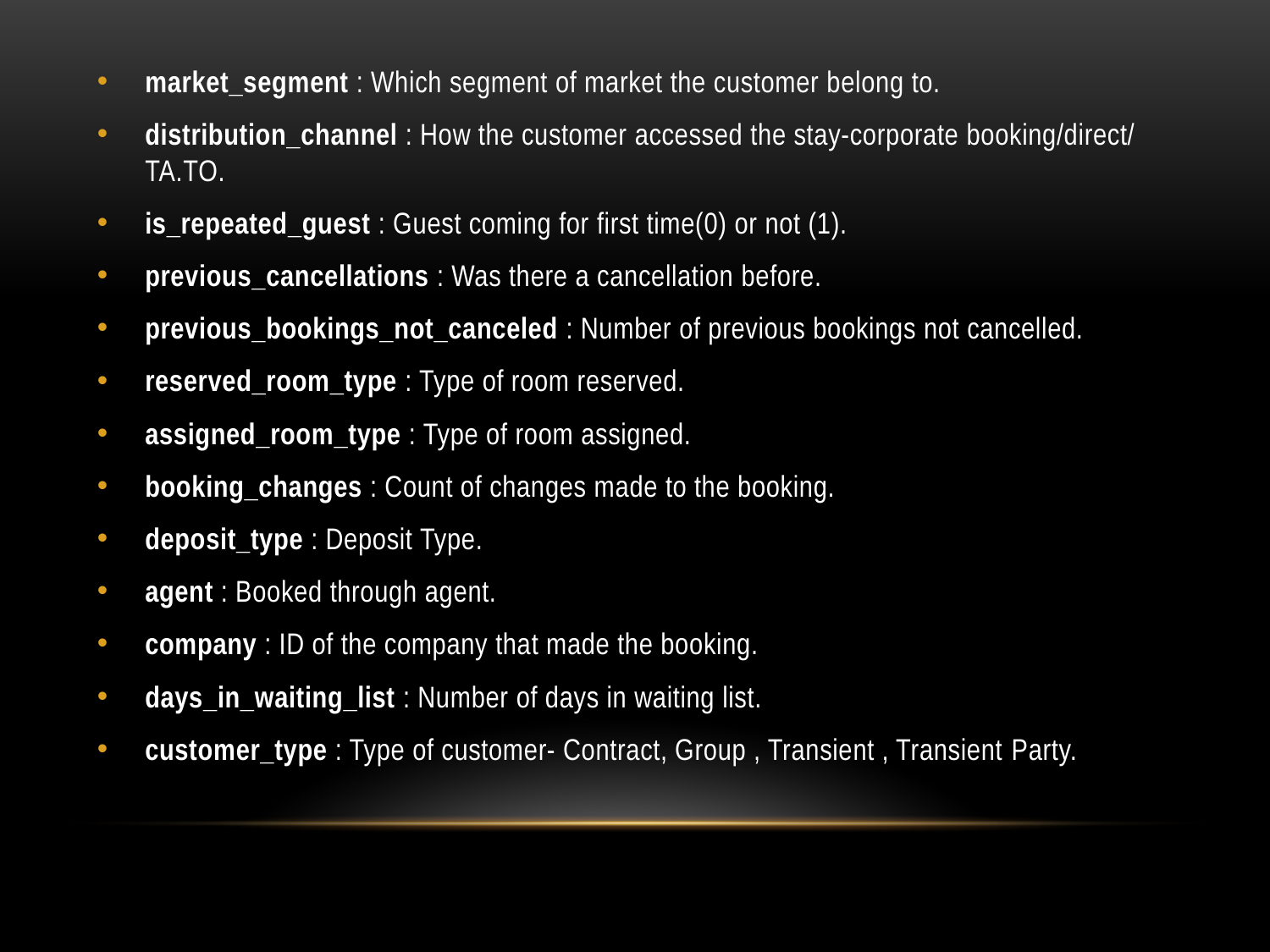

market_segment : Which segment of market the customer belong to.
distribution_channel : How the customer accessed the stay-corporate booking/direct/TA.TO.
is_repeated_guest : Guest coming for first time(0) or not (1).
previous_cancellations : Was there a cancellation before.
previous_bookings_not_canceled : Number of previous bookings not cancelled.
reserved_room_type : Type of room reserved.
assigned_room_type : Type of room assigned.
booking_changes : Count of changes made to the booking.
deposit_type : Deposit Type.
agent : Booked through agent.
company : ID of the company that made the booking.
days_in_waiting_list : Number of days in waiting list.
customer_type : Type of customer- Contract, Group , Transient , Transient Party.